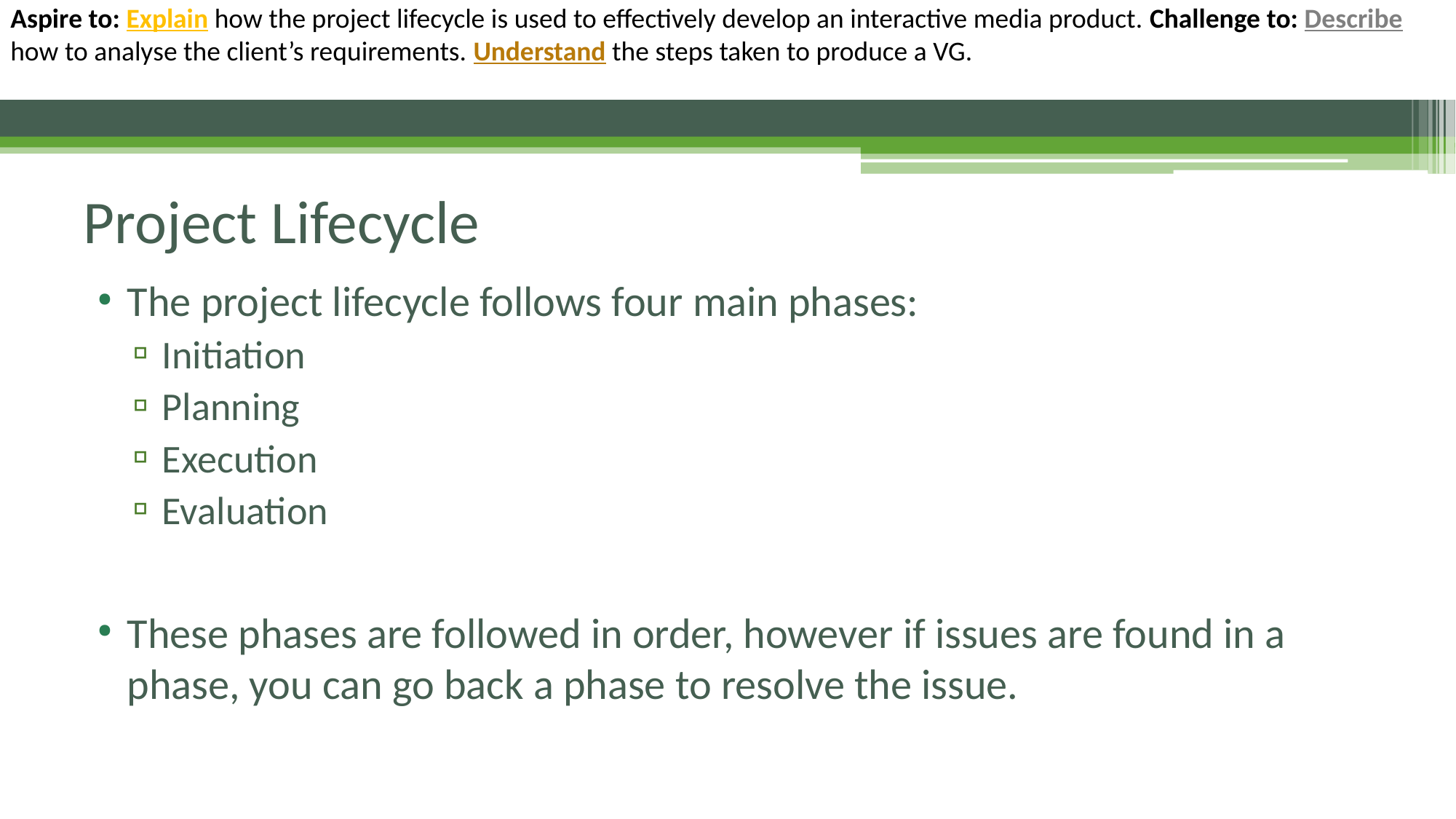

# Project Lifecycle
The project lifecycle follows four main phases:
Initiation
Planning
Execution
Evaluation

These phases are followed in order, however if issues are found in a phase, you can go back a phase to resolve the issue.